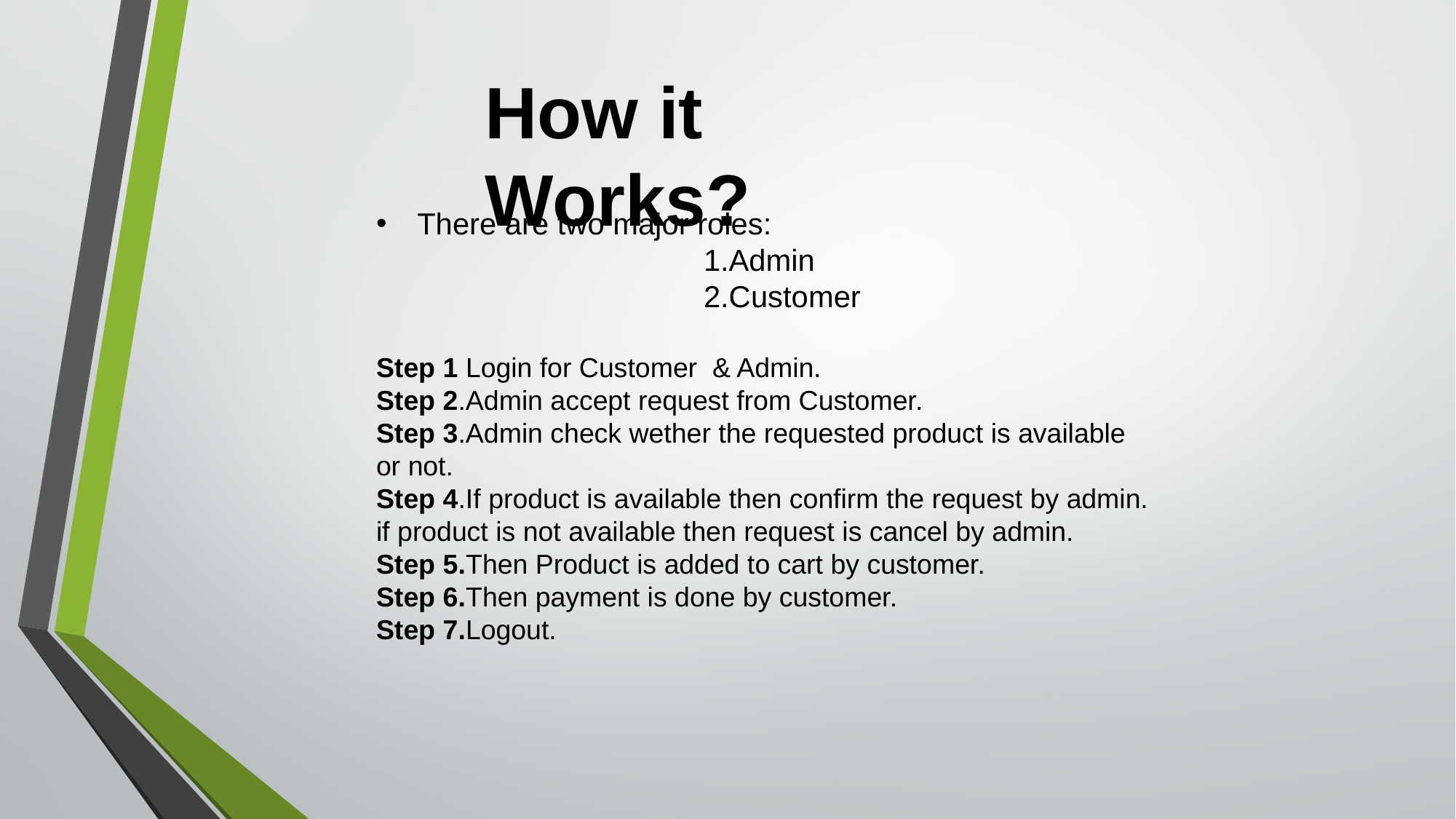

How it Works?
There are two major roles:
			1.Admin
			2.Customer

Step 1 Login for Customer  & Admin.
Step 2.Admin accept request from Customer.
Step 3.Admin check wether the requested product is available or not.
Step 4.If product is available then confirm the request by admin.
if product is not available then request is cancel by admin.
Step 5.Then Product is added to cart by customer.
Step 6.Then payment is done by customer.
Step 7.Logout.